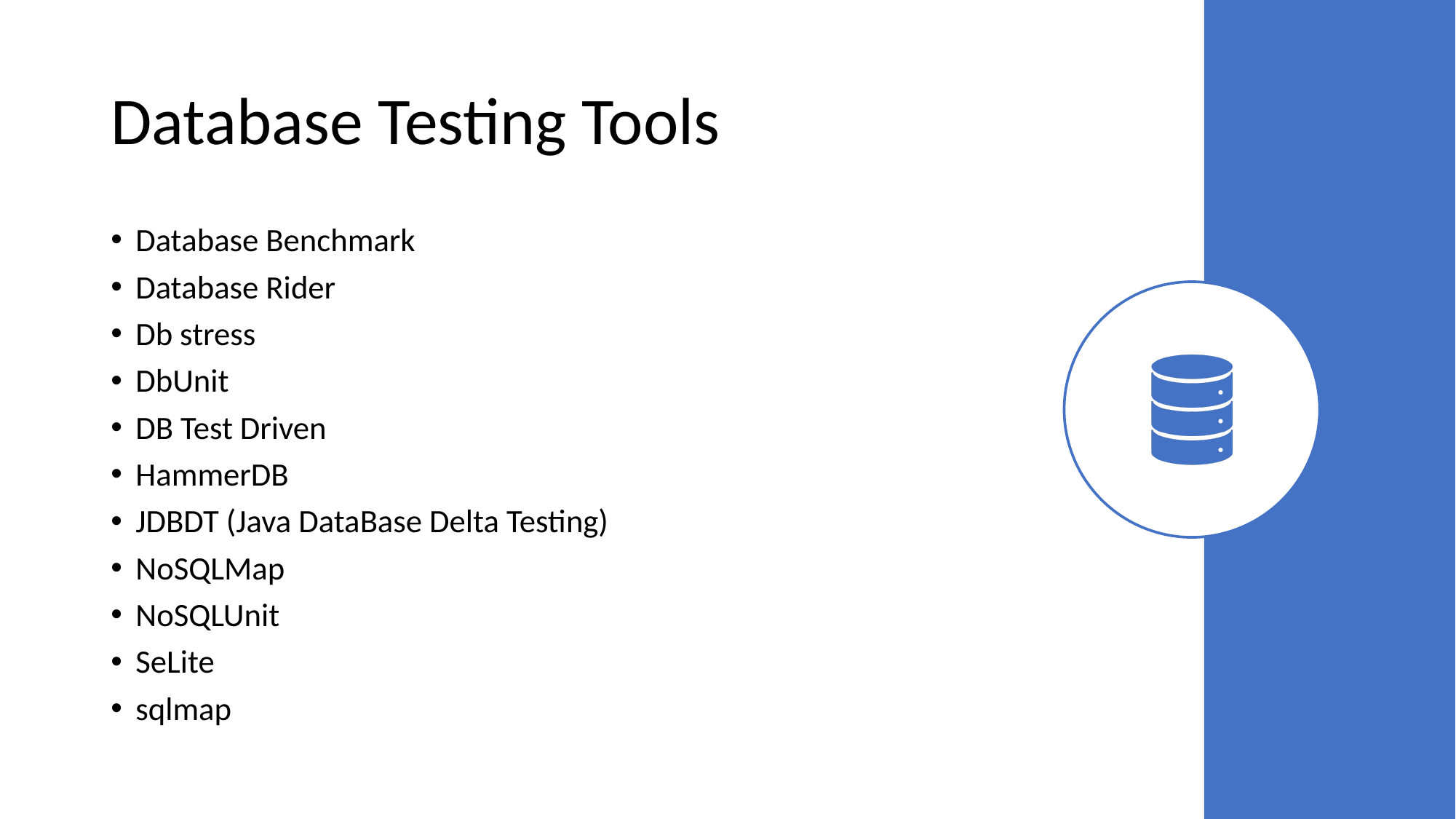

# Database Testing Tools
Database Benchmark
Database Rider
Db stress
DbUnit
DB Test Driven
HammerDB
JDBDT (Java DataBase Delta Testing)
NoSQLMap
NoSQLUnit
SeLite
sqlmap